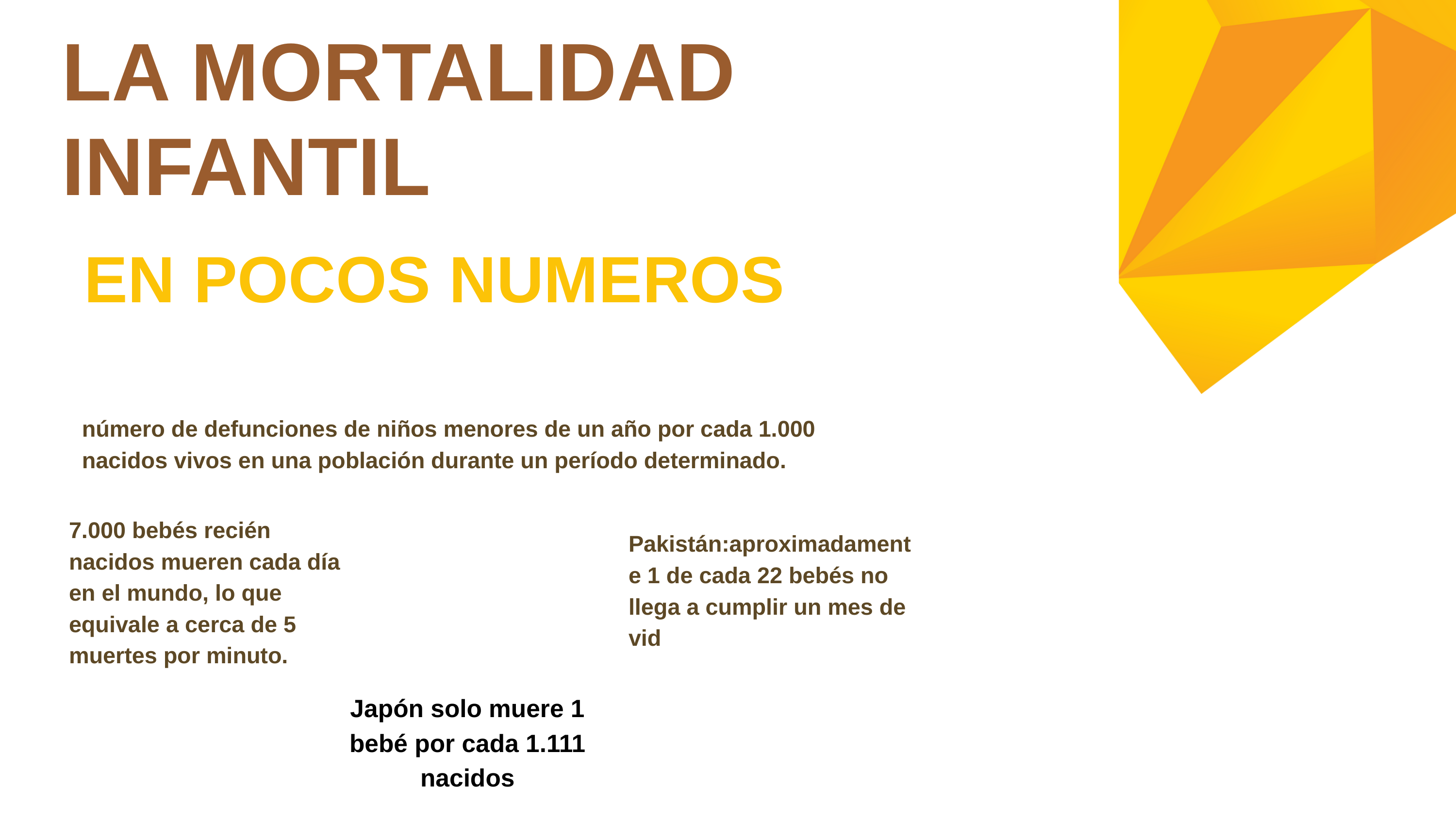

LA MORTALIDAD INFANTIL
EN POCOS NUMEROS
número de defunciones de niños menores de un año por cada 1.000 nacidos vivos en una población durante un período determinado.
 Pakistán:aproximadamente 1 de cada 22 bebés no llega a cumplir un mes de vid
7.000 bebés recién nacidos mueren cada día en el mundo, lo que equivale a cerca de 5 muertes por minuto.
Japón solo muere 1 bebé por cada 1.111 nacidos